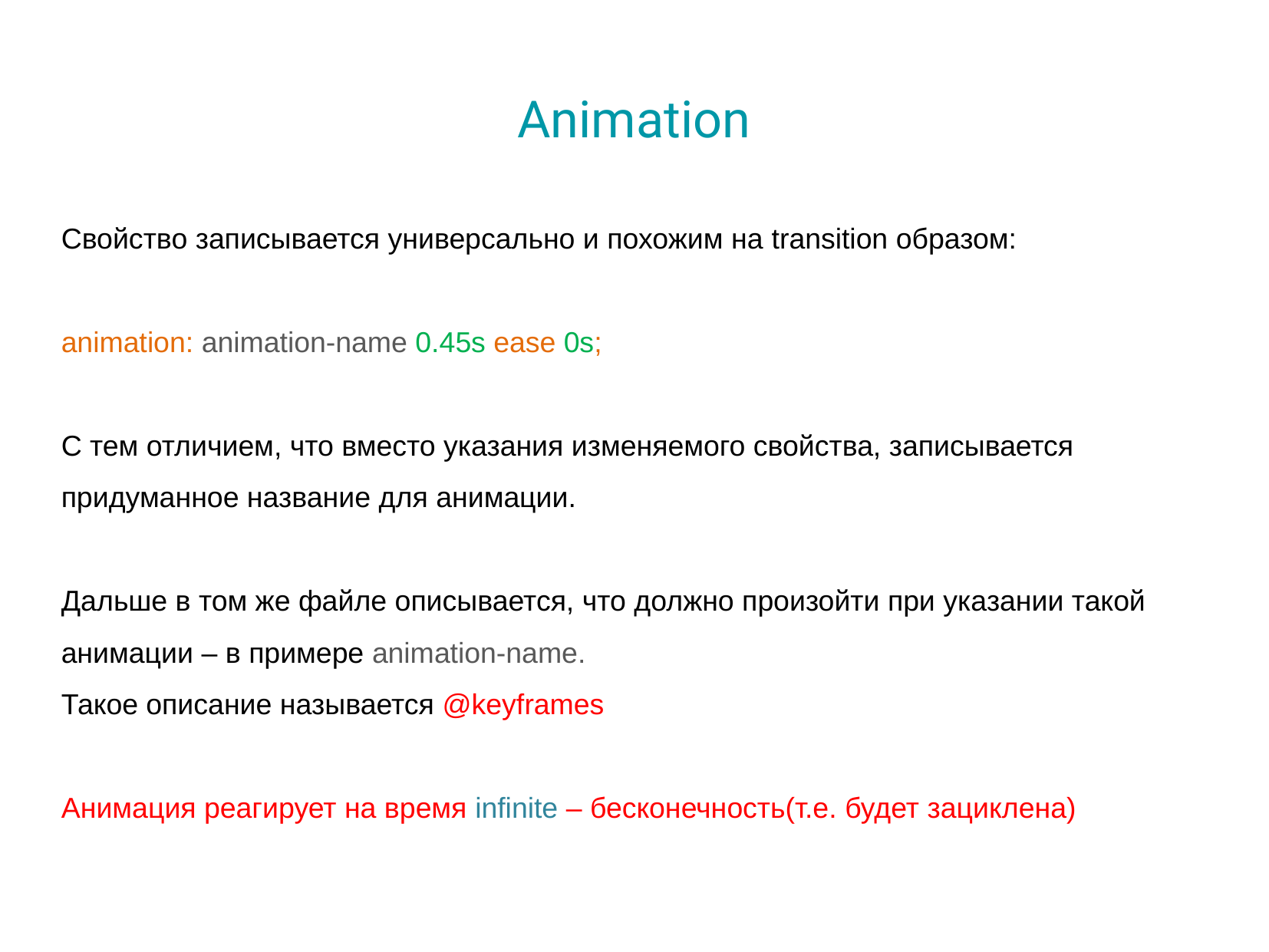

# Animation
Свойство записывается универсально и похожим на transition образом:

animation: animation-name 0.45s ease 0s;

С тем отличием, что вместо указания изменяемого свойства, записывается придуманное название для анимации.

Дальше в том же файле описывается, что должно произойти при указании такой анимации – в примере animation-name.
Такое описание называется @keyframes

Анимация реагирует на время infinite – бесконечность(т.е. будет зациклена)